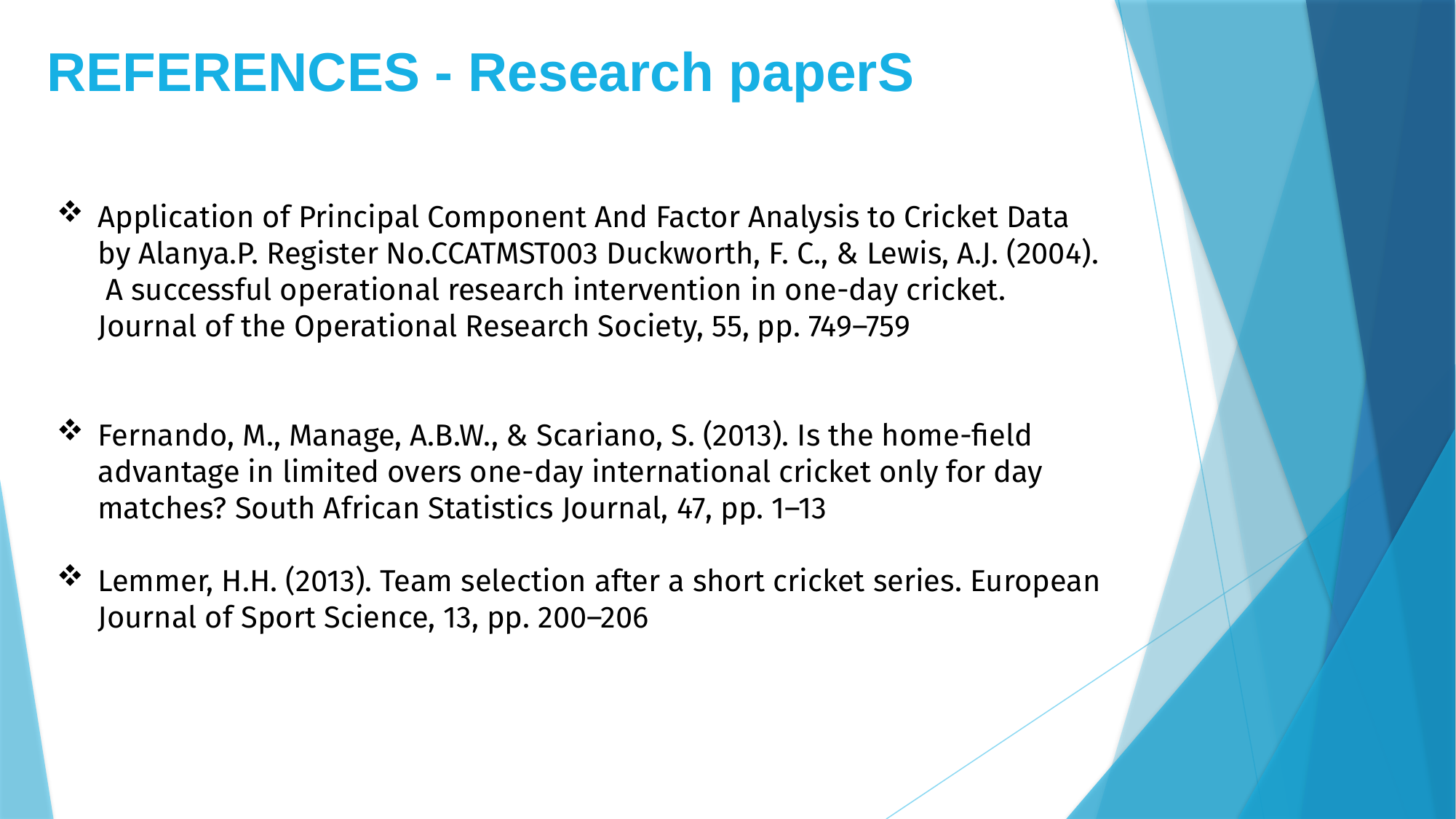

REFERENCES - Research paperS
Application of Principal Component And Factor Analysis to Cricket Data by Alanya.P. Register No.CCATMST003 Duckworth, F. C., & Lewis, A.J. (2004).  A successful operational research intervention in one-day cricket. Journal of the Operational Research Society, 55, pp. 749–759

Fernando, M., Manage, A.B.W., & Scariano, S. (2013). Is the home-field advantage in limited overs one-day international cricket only for day matches? South African Statistics Journal, 47, pp. 1–13

Lemmer, H.H. (2013). Team selection after a short cricket series. European Journal of Sport Science, 13, pp. 200–206